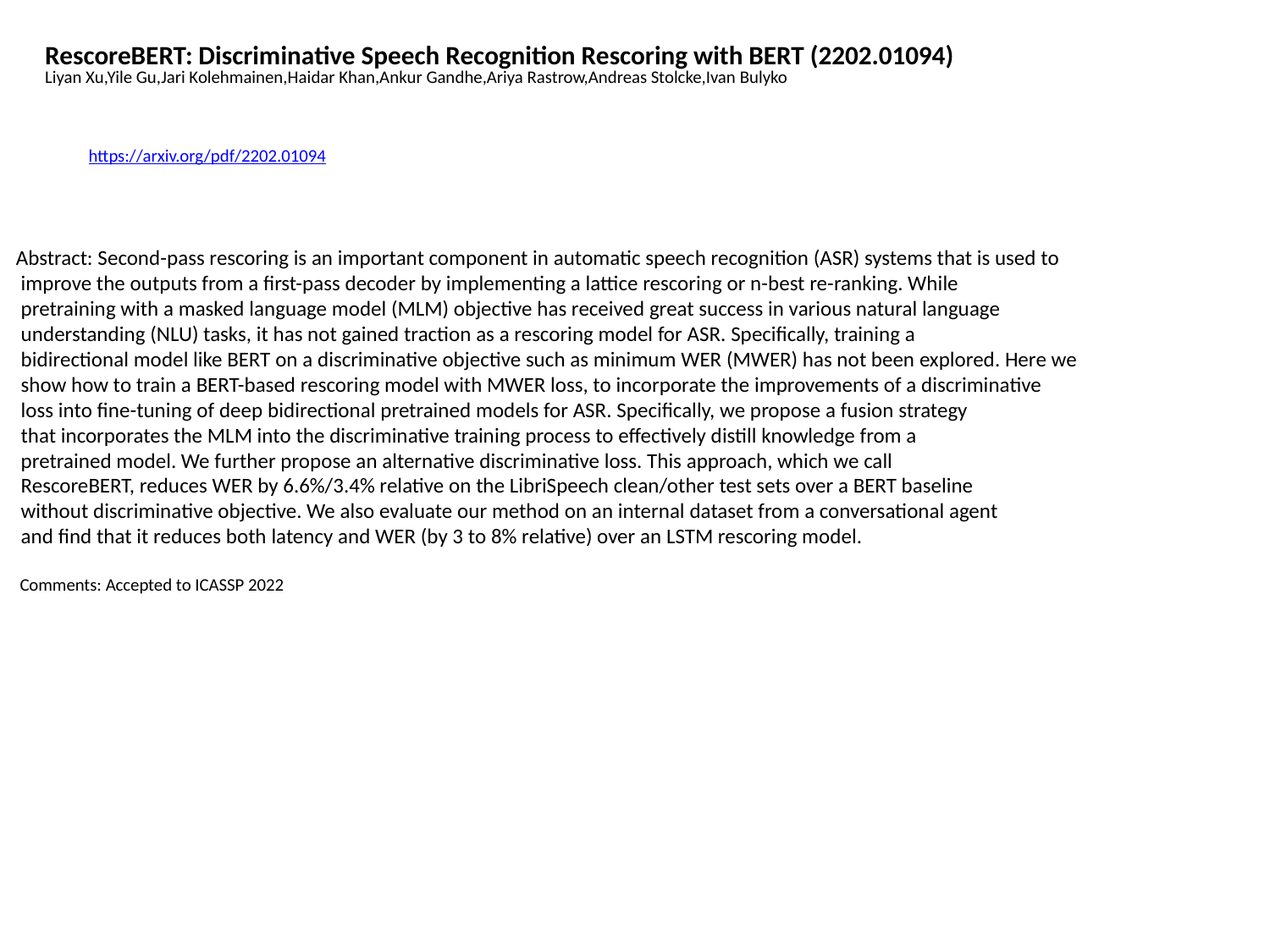

RescoreBERT: Discriminative Speech Recognition Rescoring with BERT (2202.01094)
Liyan Xu,Yile Gu,Jari Kolehmainen,Haidar Khan,Ankur Gandhe,Ariya Rastrow,Andreas Stolcke,Ivan Bulyko

https://arxiv.org/pdf/2202.01094

Abstract: Second-pass rescoring is an important component in automatic speech recognition (ASR) systems that is used to
 improve the outputs from a first-pass decoder by implementing a lattice rescoring or n-best re-ranking. While
 pretraining with a masked language model (MLM) objective has received great success in various natural language
 understanding (NLU) tasks, it has not gained traction as a rescoring model for ASR. Specifically, training a
 bidirectional model like BERT on a discriminative objective such as minimum WER (MWER) has not been explored. Here we
 show how to train a BERT-based rescoring model with MWER loss, to incorporate the improvements of a discriminative
 loss into fine-tuning of deep bidirectional pretrained models for ASR. Specifically, we propose a fusion strategy
 that incorporates the MLM into the discriminative training process to effectively distill knowledge from a
 pretrained model. We further propose an alternative discriminative loss. This approach, which we call
 RescoreBERT, reduces WER by 6.6%/3.4% relative on the LibriSpeech clean/other test sets over a BERT baseline
 without discriminative objective. We also evaluate our method on an internal dataset from a conversational agent
 and find that it reduces both latency and WER (by 3 to 8% relative) over an LSTM rescoring model.
 Comments: Accepted to ICASSP 2022